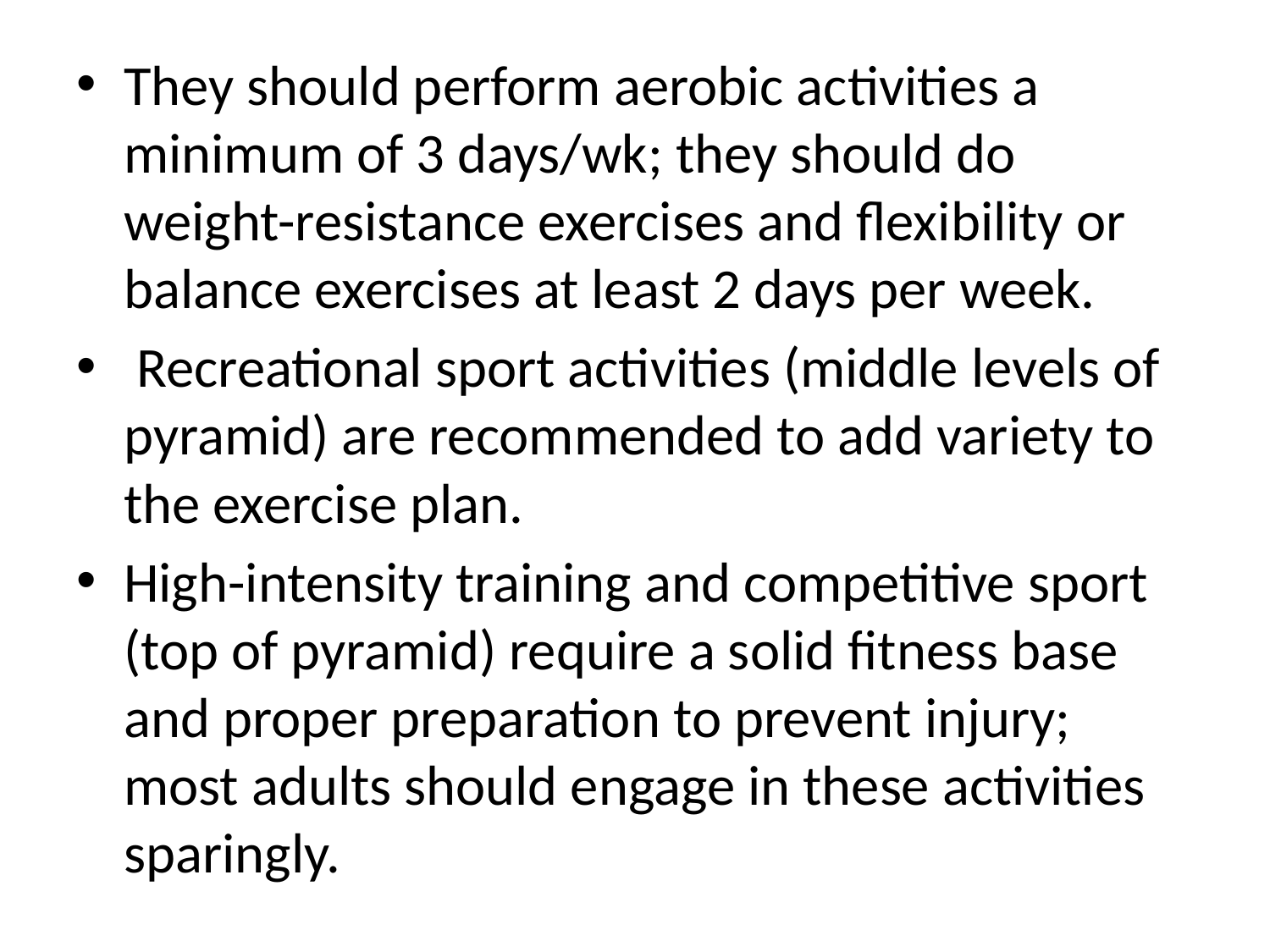

#
They should perform aerobic activities a minimum of 3 days/wk; they should do weight-resistance exercises and flexibility or balance exercises at least 2 days per week.
 Recreational sport activities (middle levels of pyramid) are recommended to add variety to the exercise plan.
High-intensity training and competitive sport (top of pyramid) require a solid fitness base and proper preparation to prevent injury; most adults should engage in these activities sparingly.